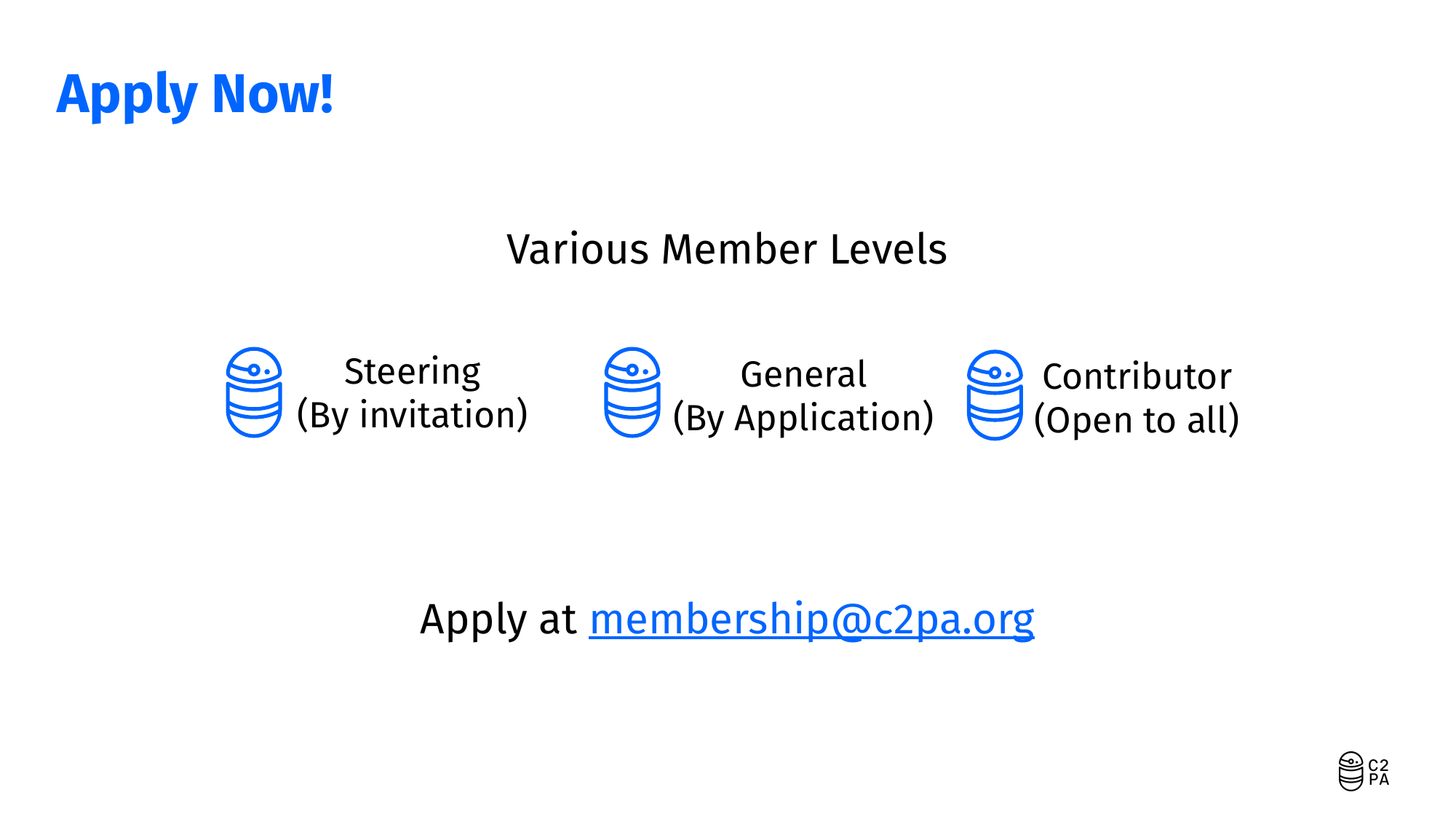

# Apply Now!
Various Member Levels

Steering
(By invitation)

General
(By Application)
Contributor
(Open to all)
Apply at membership@c2pa.org